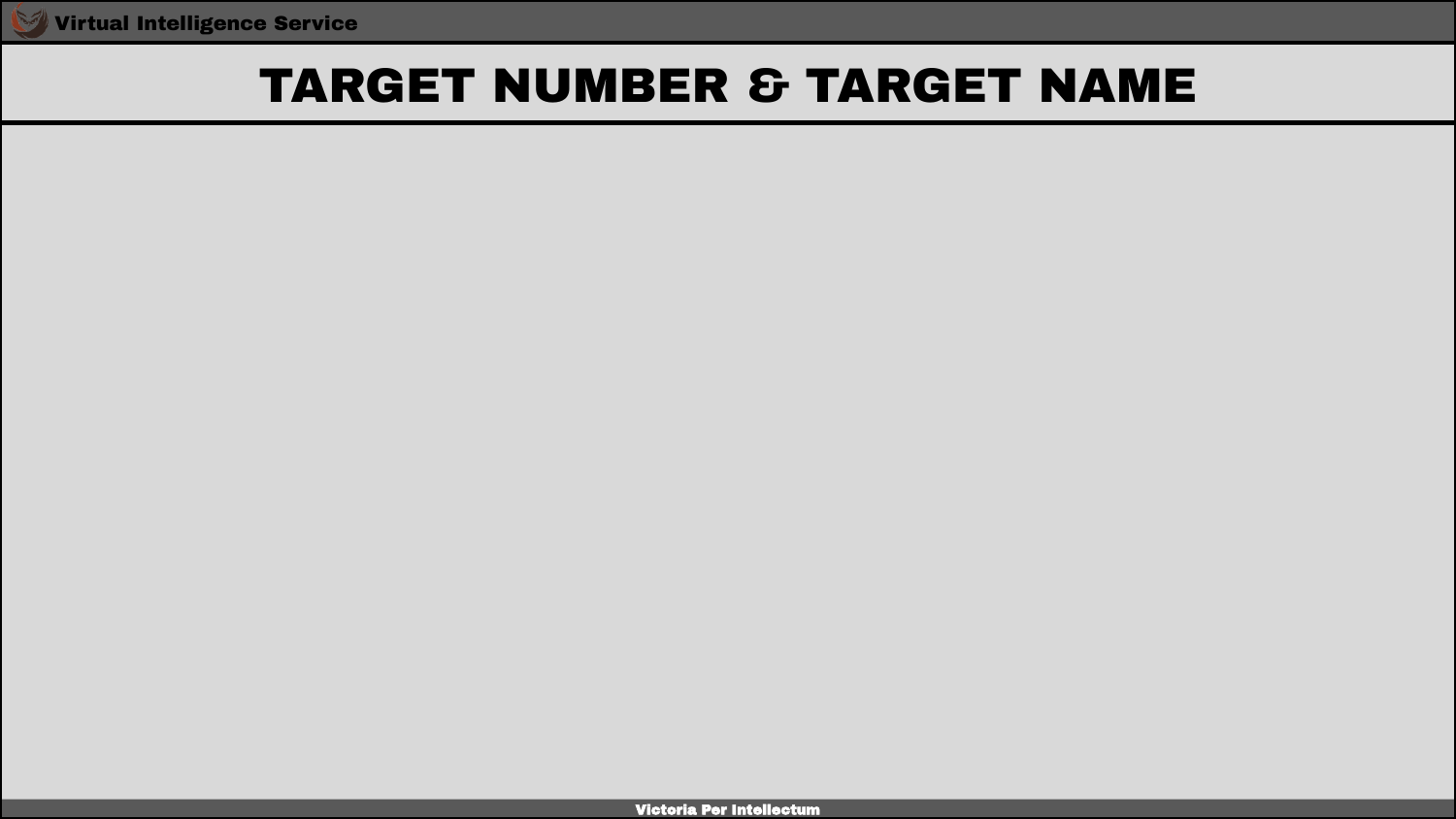

# TARGET NUMBER & TARGET NAME
N

1
1

2

3

4

5

6

7

8